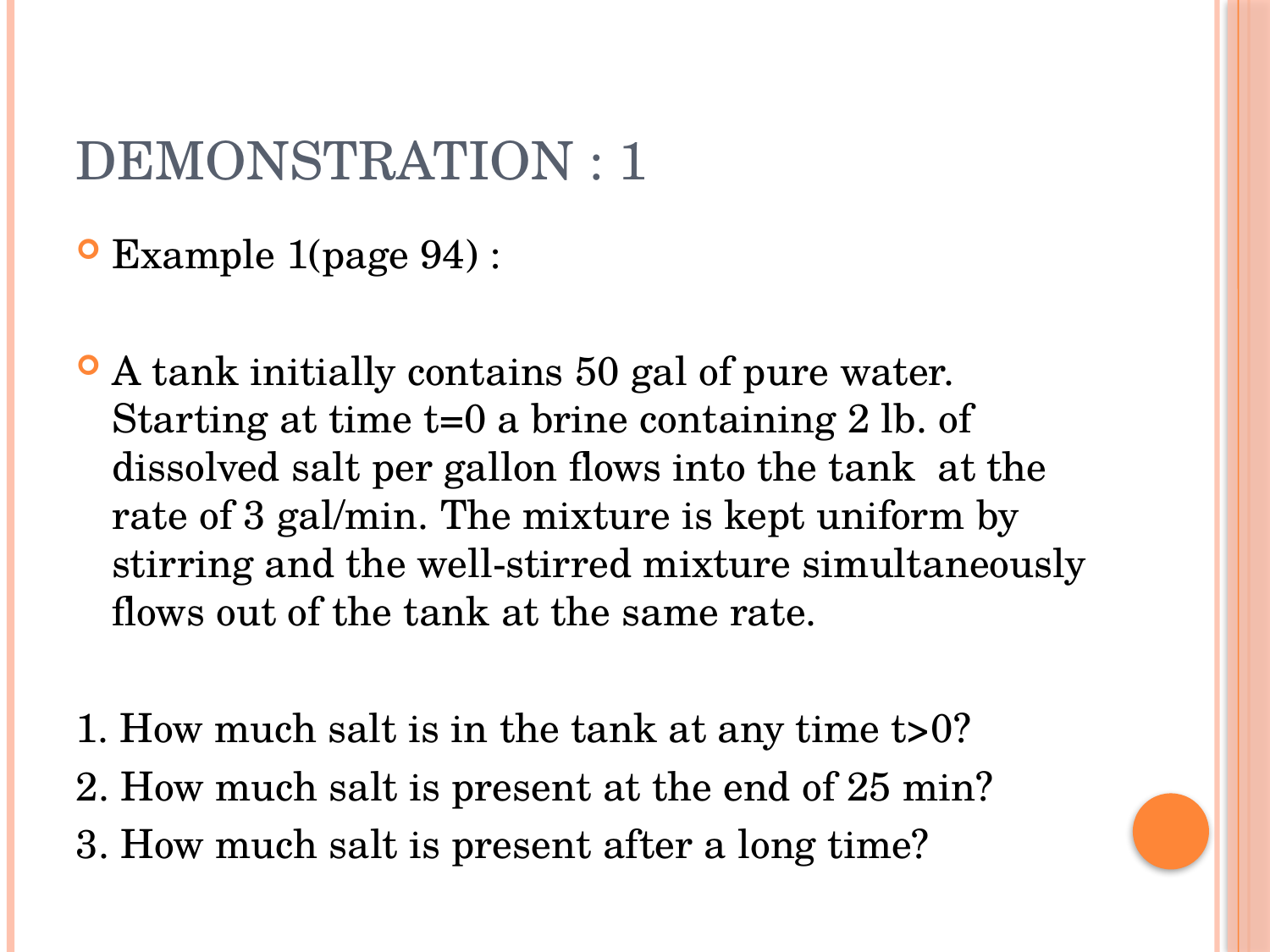

# Demonstration : 1
Example 1(page 94) :

A tank initially contains 50 gal of pure water. Starting at time t=0 a brine containing 2 lb. of dissolved salt per gallon flows into the tank  at the rate of 3 gal/min. The mixture is kept uniform by stirring and the well-stirred mixture simultaneously flows out of the tank at the same rate.

1. How much salt is in the tank at any time t>0?
2. How much salt is present at the end of 25 min?
3. How much salt is present after a long time?